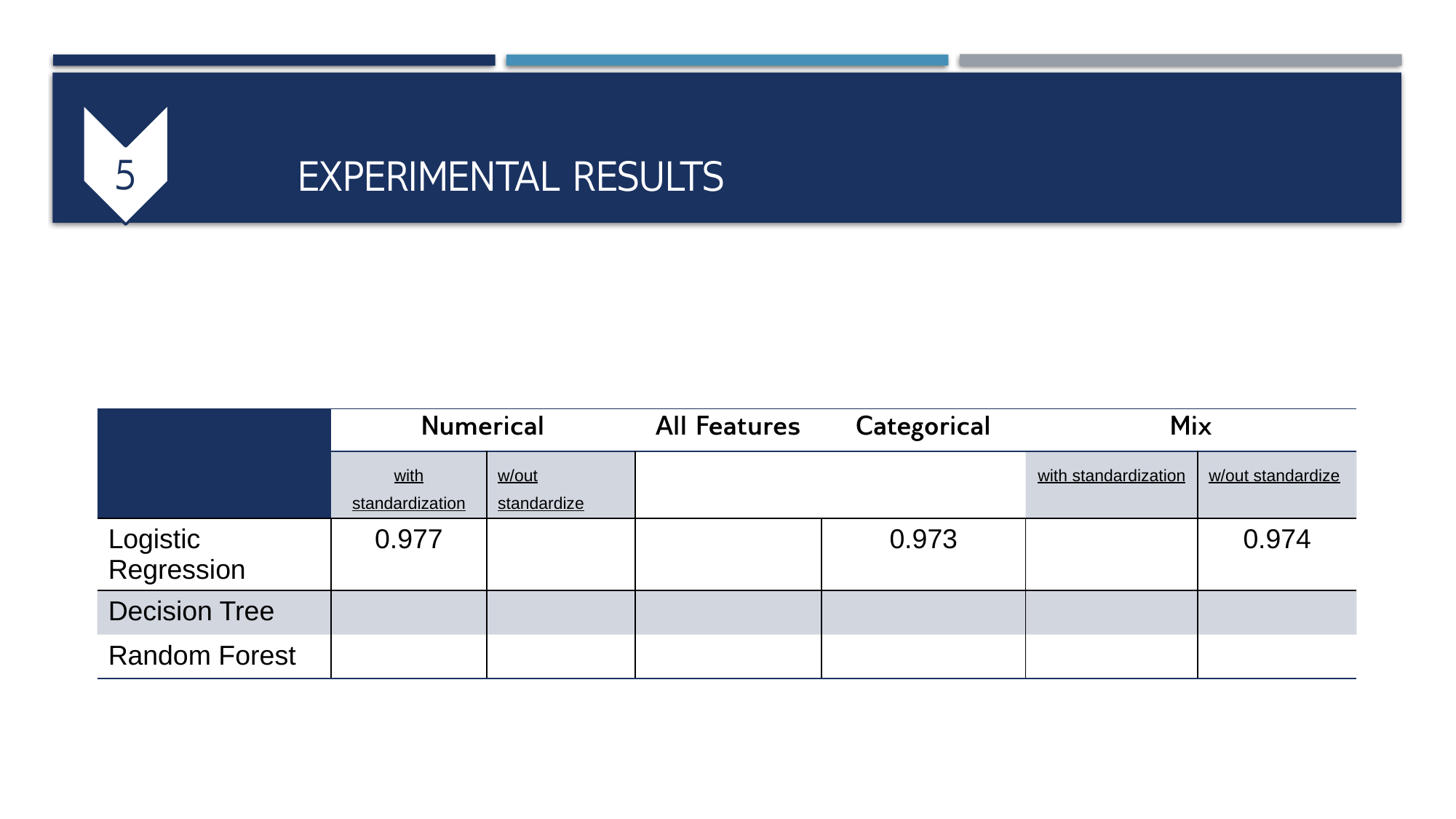

# EXPERIMENTAL RESULTS

5
|  | Numerical |  | All Features | Categorical | Mix |  |
| --- | --- | --- | --- | --- | --- | --- |
|  | with standardization | w/out standardize |  |  | with standardization | w/out standardize |
| Logistic Regression | 0.977 |  |  | 0.973 |  | 0.974 |
| Decision Tree |  |  |  |  |  |  |
| Random Forest |  |  |  |  |  |  |